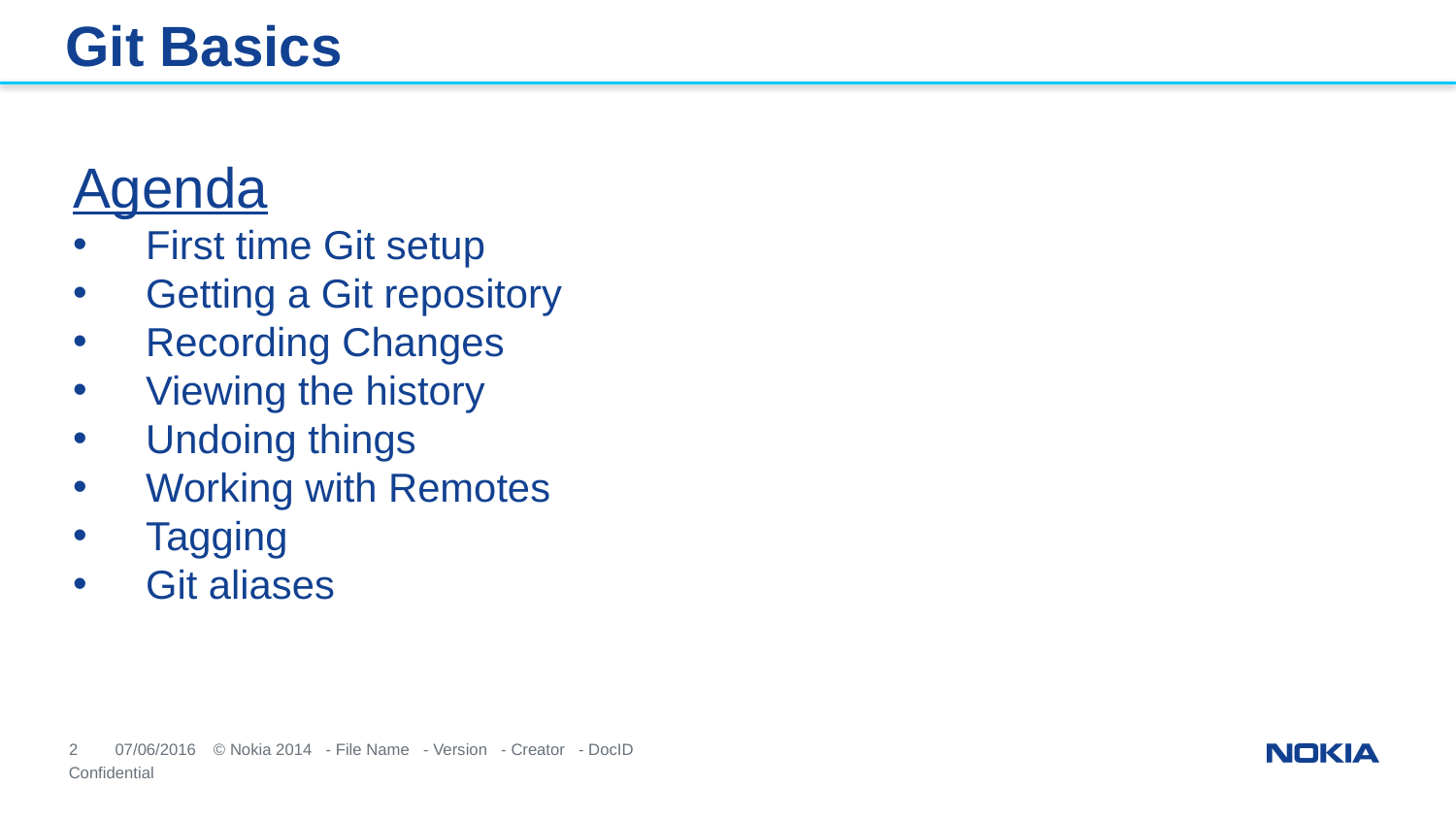

Git Basics
Agenda
First time Git setup
Getting a Git repository
Recording Changes
Viewing the history
Undoing things
Working with Remotes
Tagging
Git aliases